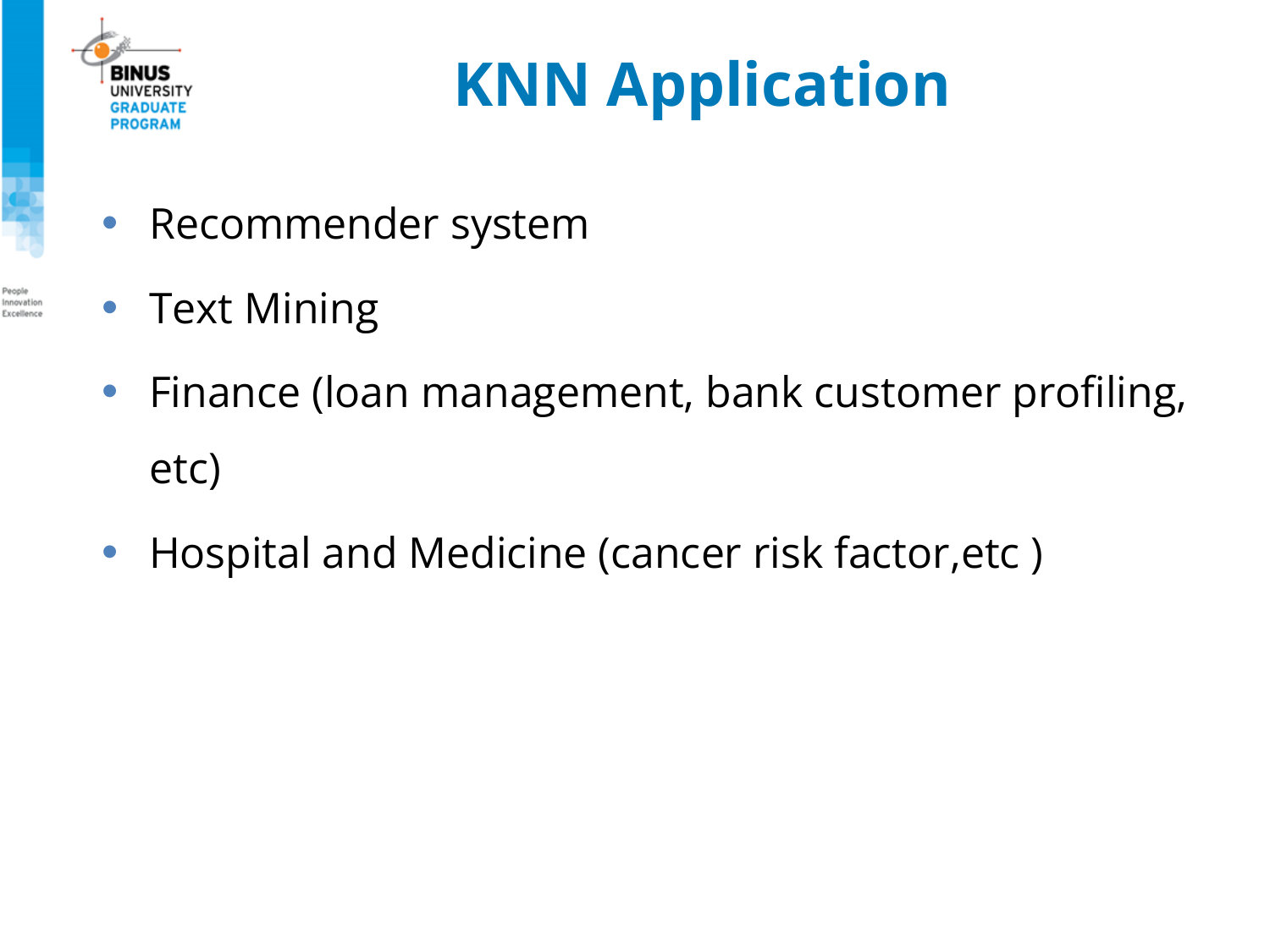

# KNN Application
Recommender system
Text Mining
Finance (loan management, bank customer profiling, etc)
Hospital and Medicine (cancer risk factor,etc )